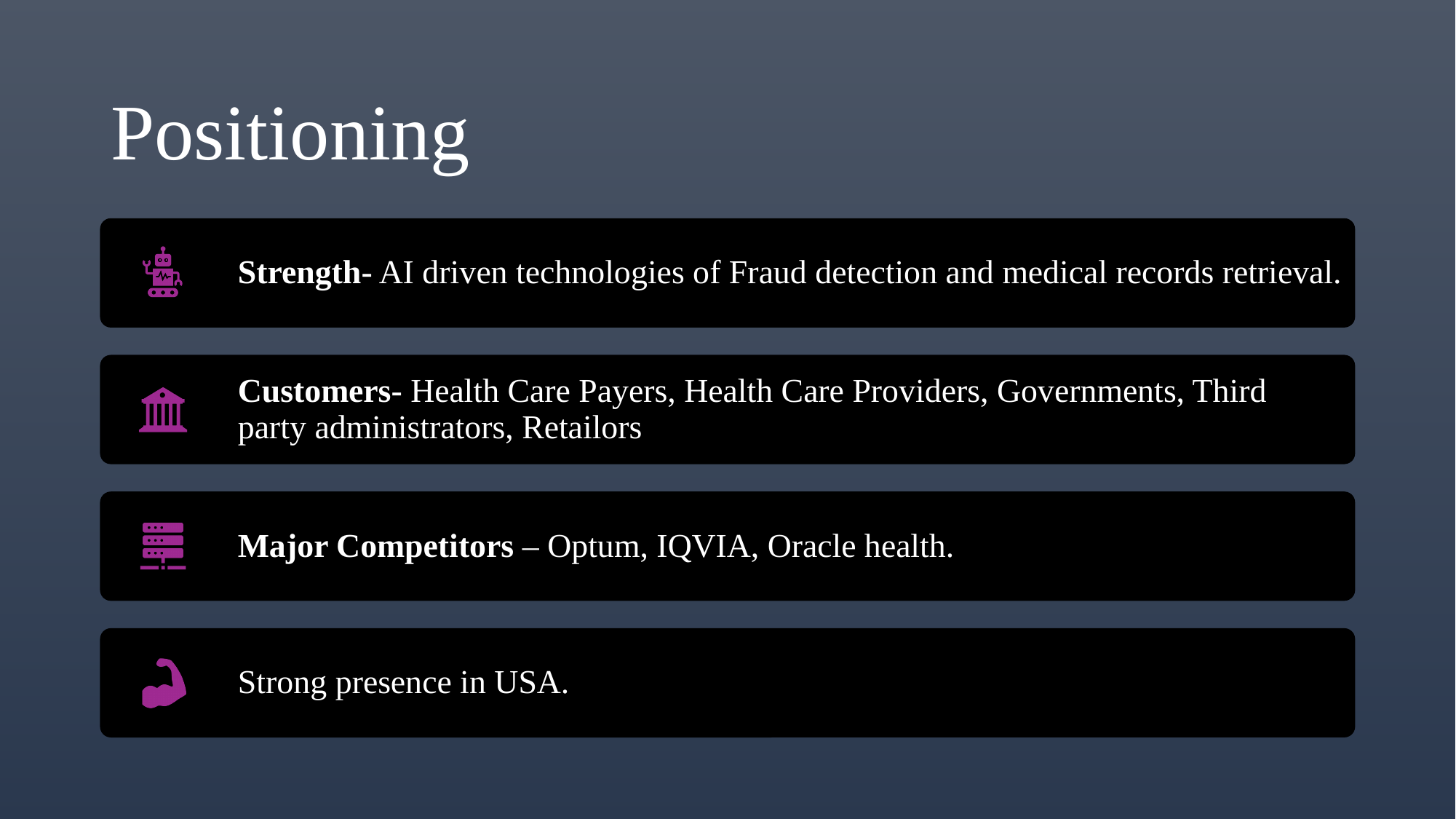

# Positioning
Strength- AI driven technologies of Fraud detection and medical records retrieval.
Customers- Health Care Payers, Health Care Providers, Governments, Third party administrators, Retailors
Major Competitors – Optum, IQVIA, Oracle health.
Strong presence in USA.